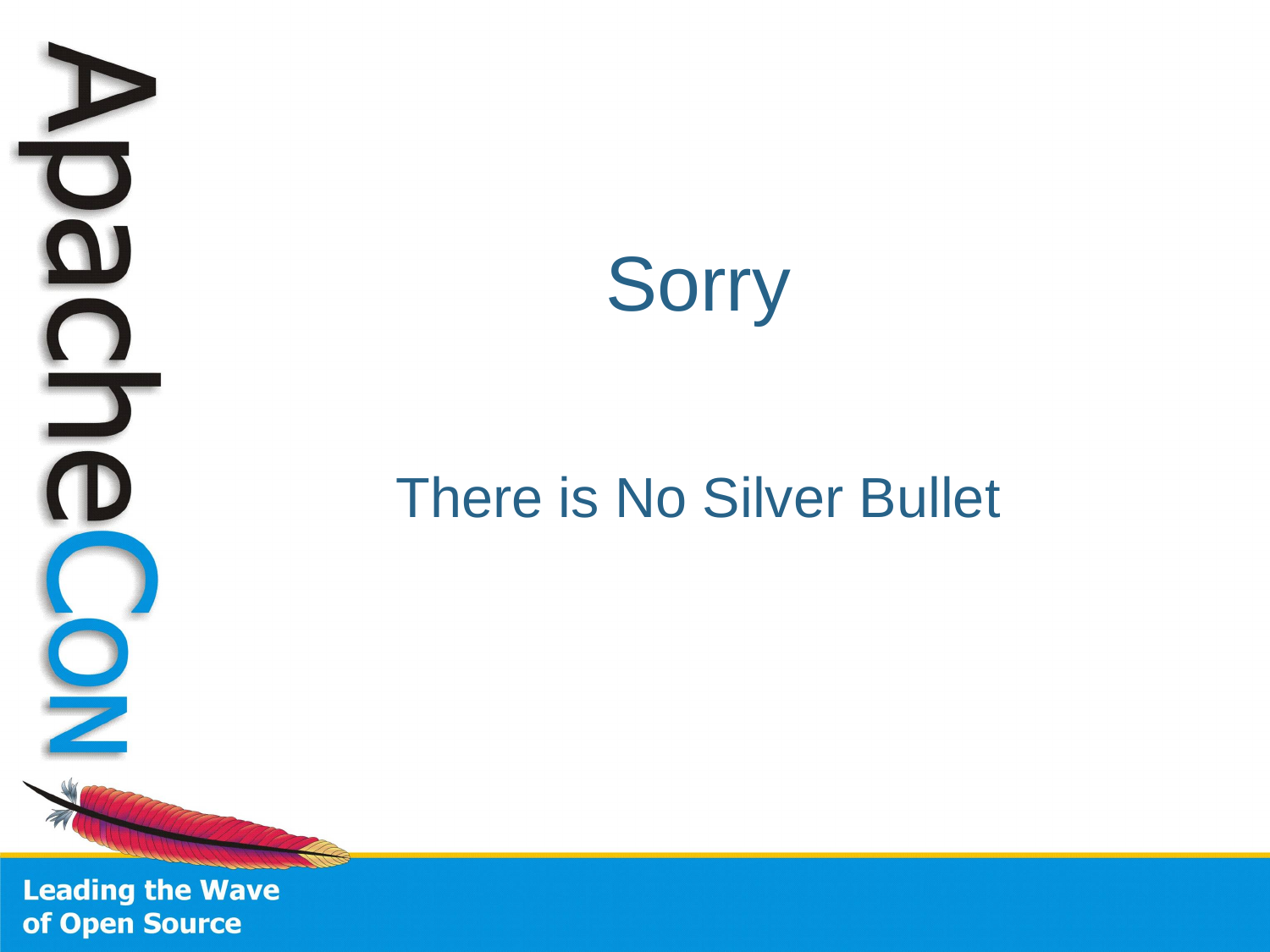

# Sorry
There is No Silver Bullet